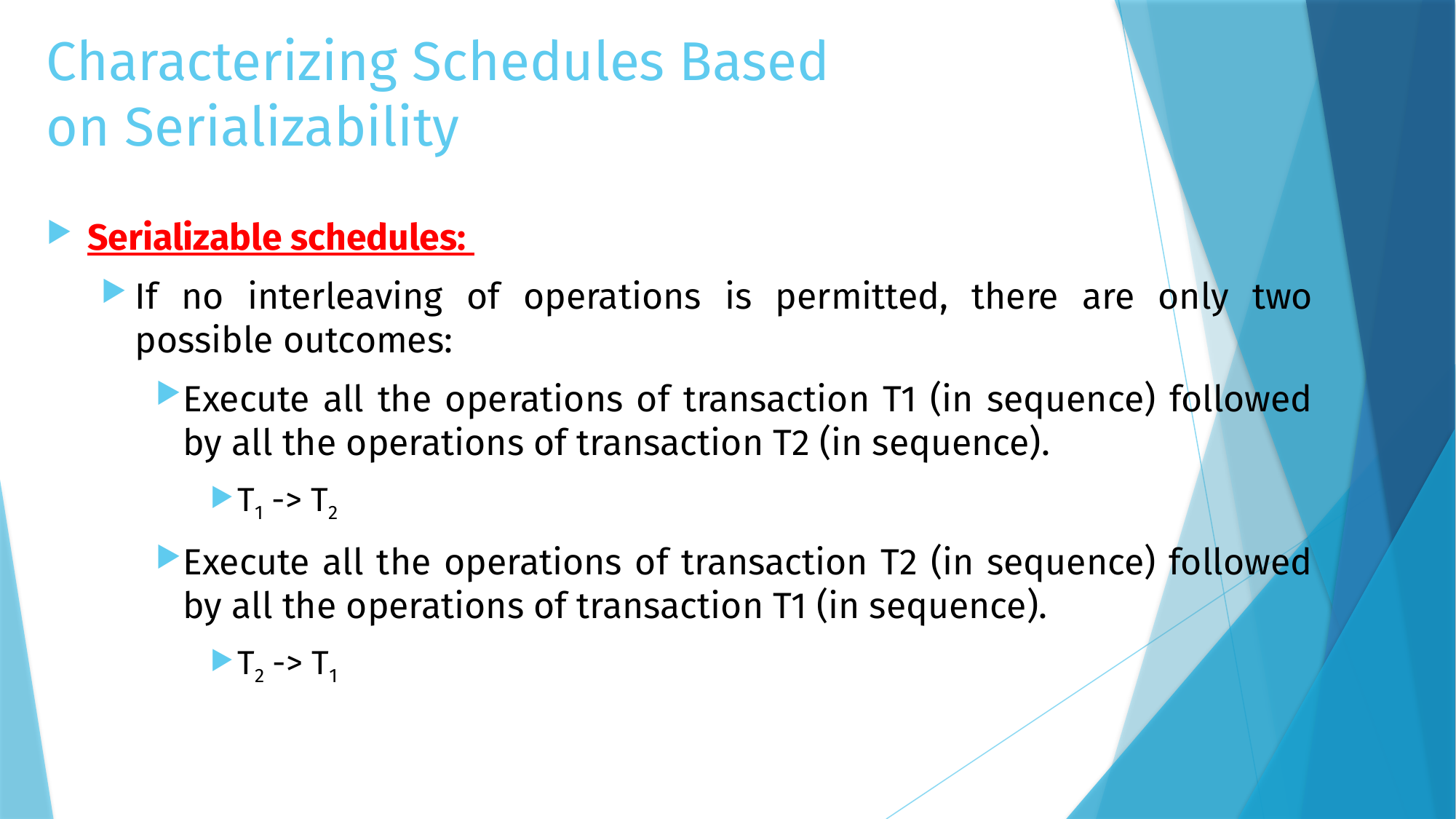

# Characterizing Schedules Based on Serializability

Serializable schedules:
If no interleaving of operations is permitted, there are only two possible outcomes:
Execute all the operations of transaction T1 (in sequence) followed by all the operations of transaction T2 (in sequence).
T1 -> T2
Execute all the operations of transaction T2 (in sequence) followed by all the operations of transaction T1 (in sequence).
T2 -> T1